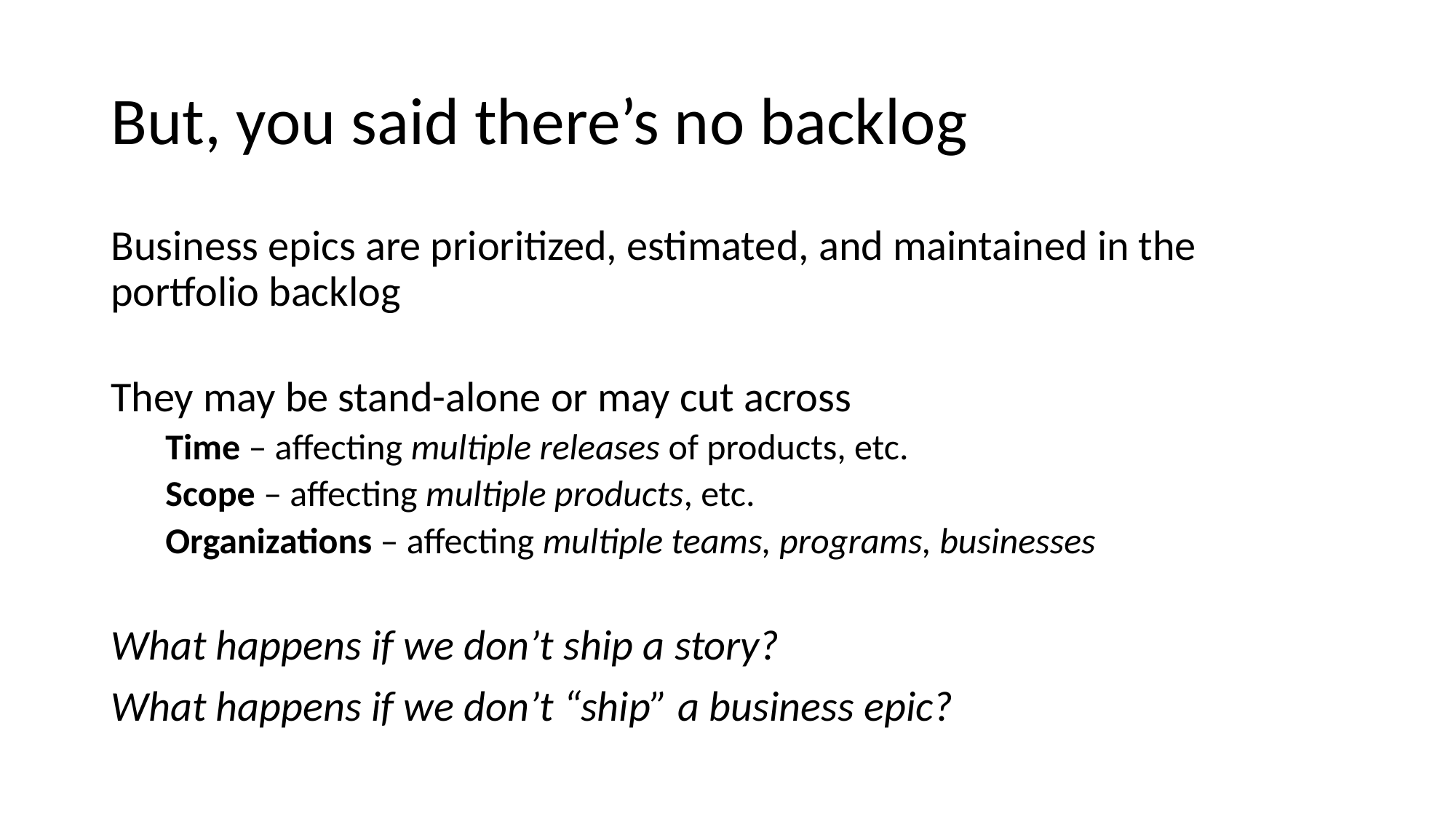

# But, you said there’s no backlog
Business epics are prioritized, estimated, and maintained in the portfolio backlog

They may be stand-alone or may cut across
Time – affecting multiple releases of products, etc.
Scope – affecting multiple products, etc.
Organizations – affecting multiple teams, programs, businesses

What happens if we don’t ship a story?
What happens if we don’t “ship” a business epic?